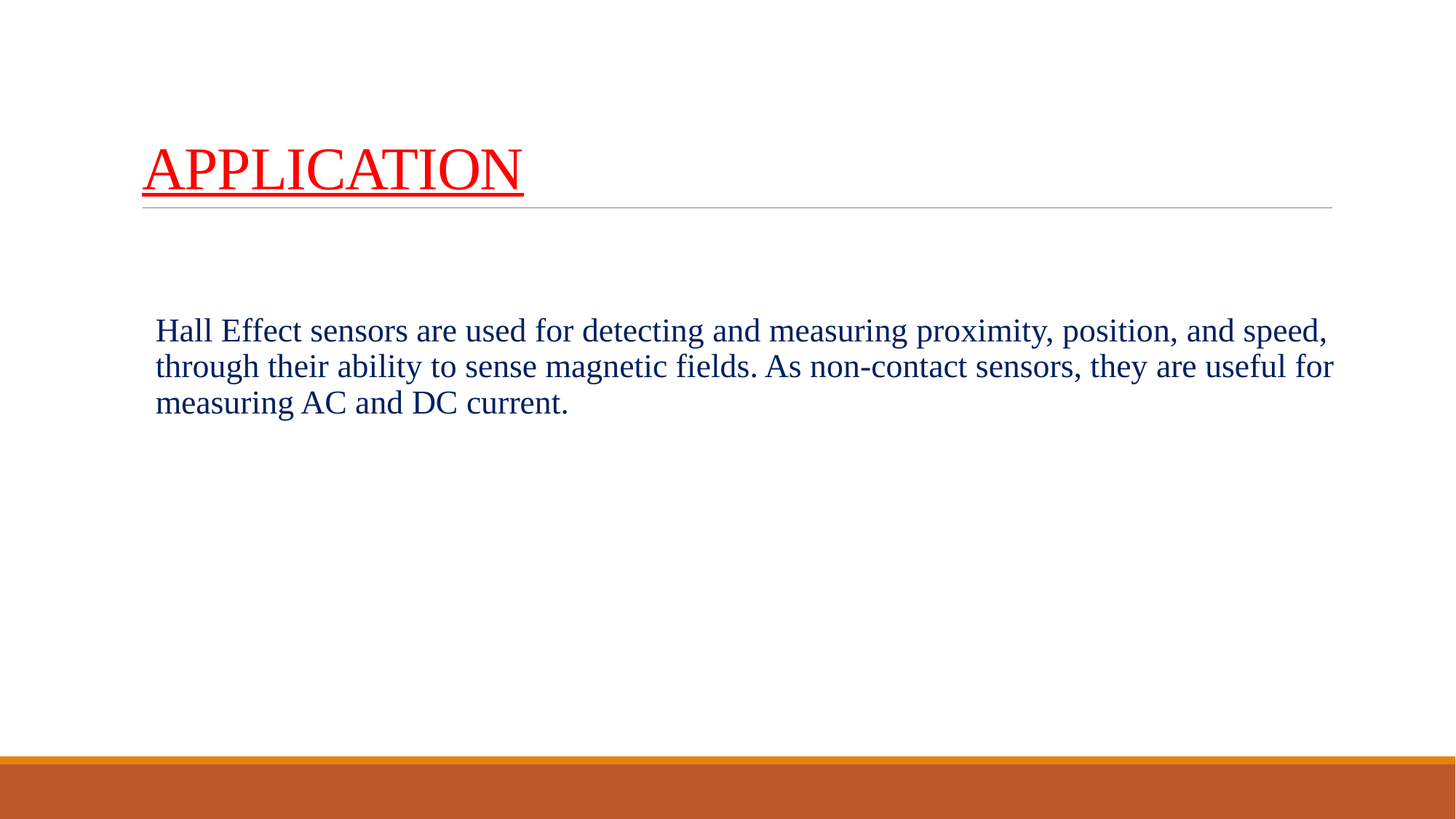

# APPLICATION

Hall Effect sensors are used for detecting and measuring proximity, position, and speed, through their ability to sense magnetic fields. As non-contact sensors, they are useful for measuring AC and DC current.